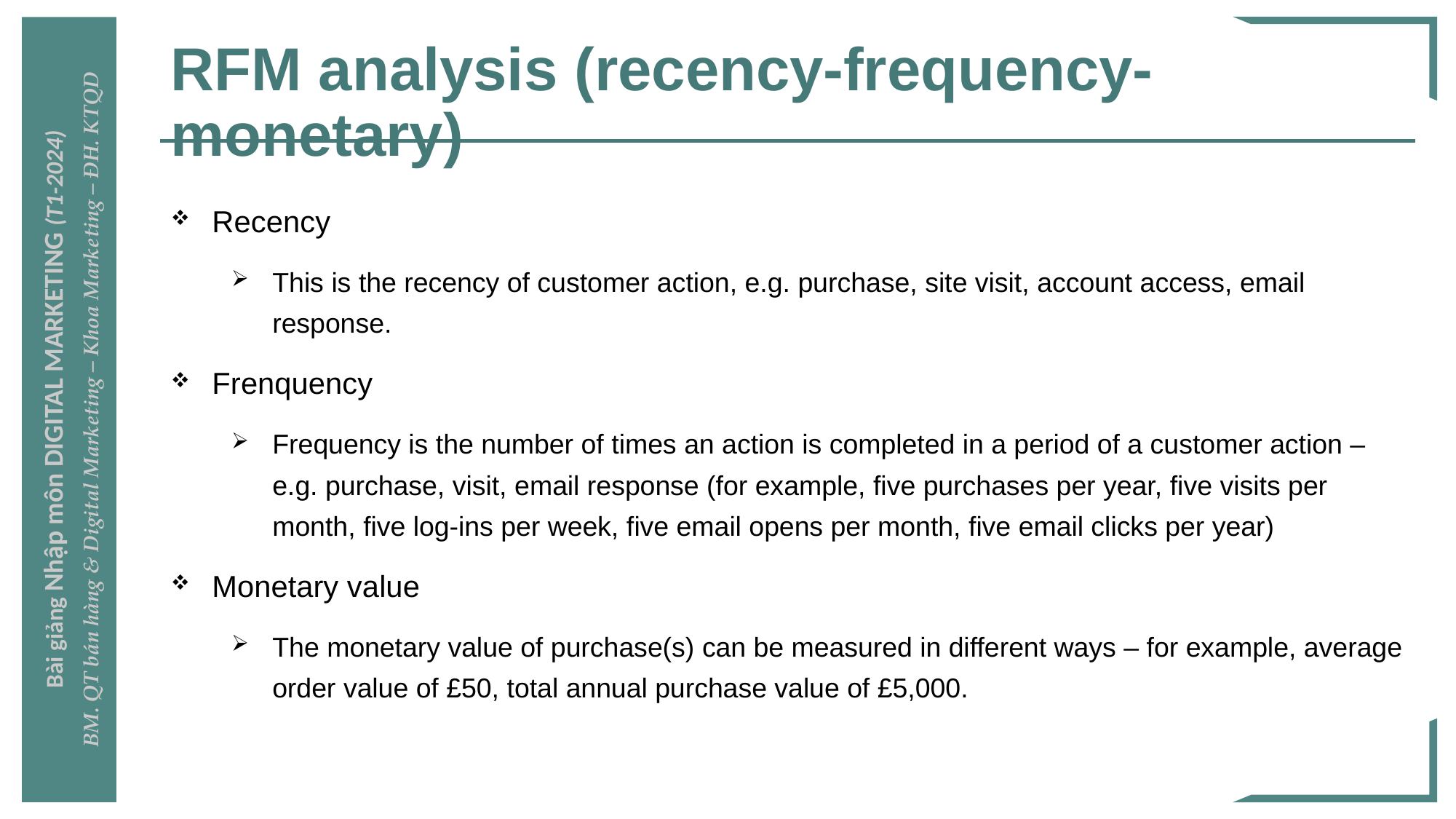

# RFM analysis (recency-frequency-monetary)
Recency
This is the recency of customer action, e.g. purchase, site visit, account access, email response.
Frenquency
Frequency is the number of times an action is completed in a period of a customer action – e.g. purchase, visit, email response (for example, five purchases per year, five visits per month, five log-ins per week, five email opens per month, five email clicks per year)
Monetary value
The monetary value of purchase(s) can be measured in different ways – for example, average order value of £50, total annual purchase value of £5,000.